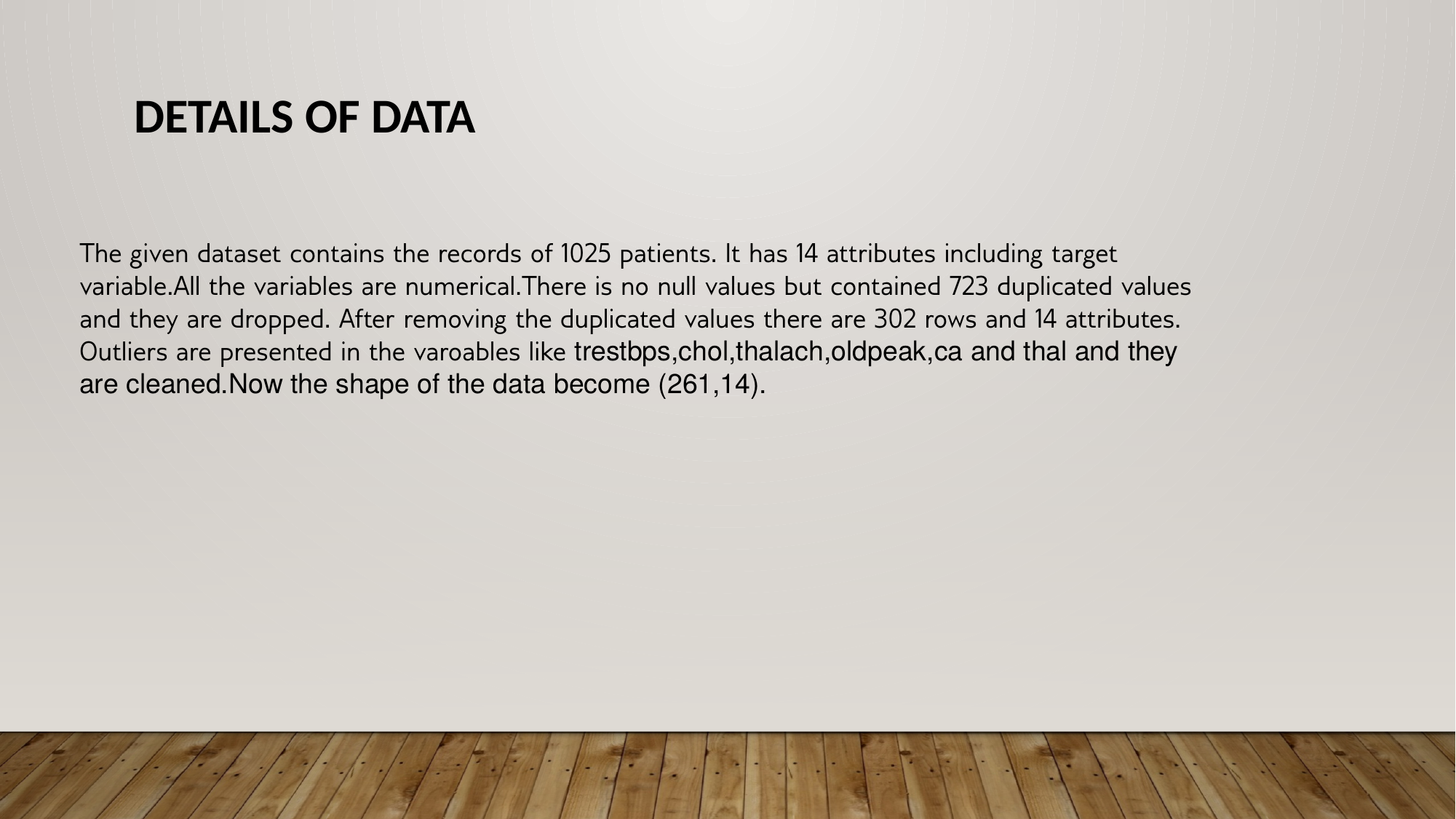

DETAILS OF DATA
The given dataset contains the records of 1025 patients. It has 14 attributes including target variable.All the variables are numerical.There is no null values but contained 723 duplicated values and they are dropped. After removing the duplicated values there are 302 rows and 14 attributes. Outliers are presented in the varoables like trestbps,chol,thalach,oldpeak,ca and thal and they are cleaned.Now the shape of the data become (261,14).